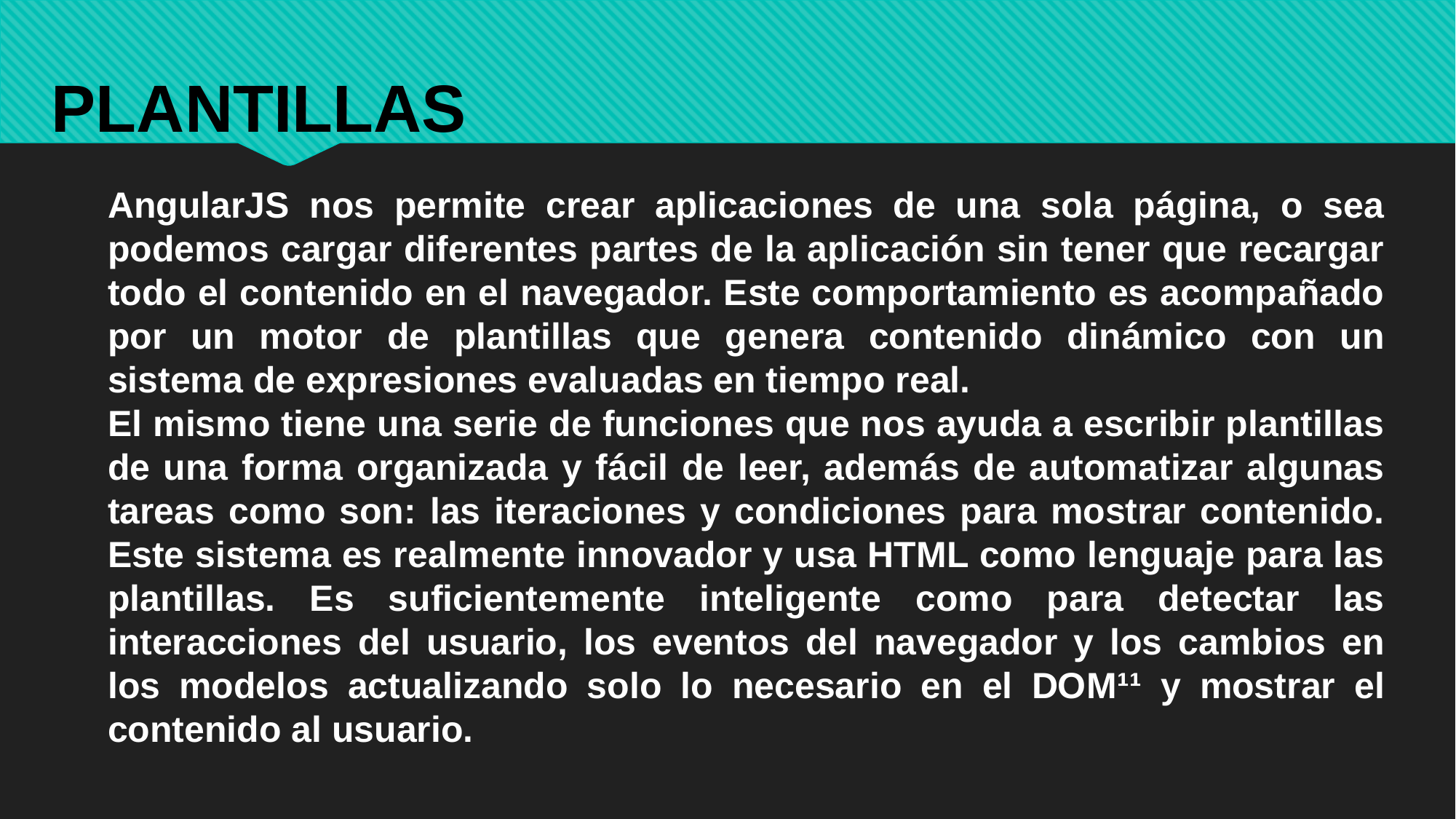

PLANTILLAS
AngularJS nos permite crear aplicaciones de una sola página, o sea podemos cargar diferentes partes de la aplicación sin tener que recargar todo el contenido en el navegador. Este comportamiento es acompañado por un motor de plantillas que genera contenido dinámico con un sistema de expresiones evaluadas en tiempo real.
El mismo tiene una serie de funciones que nos ayuda a escribir plantillas de una forma organizada y fácil de leer, además de automatizar algunas tareas como son: las iteraciones y condiciones para mostrar contenido. Este sistema es realmente innovador y usa HTML como lenguaje para las plantillas. Es suficientemente inteligente como para detectar las interacciones del usuario, los eventos del navegador y los cambios en los modelos actualizando solo lo necesario en el DOM¹¹ y mostrar el contenido al usuario.